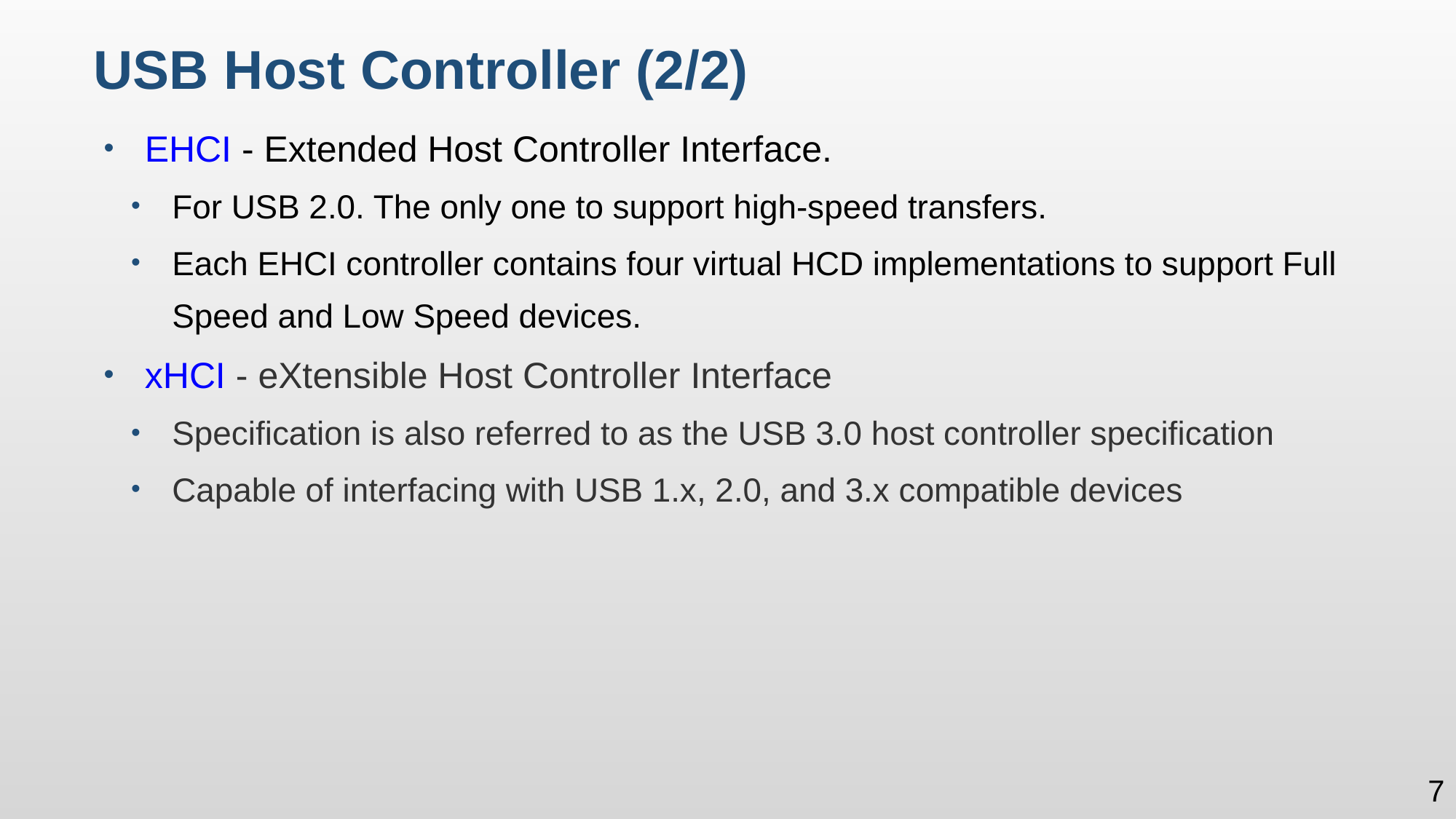

USB Host Controller (2/2)
EHCI - Extended Host Controller Interface.
For USB 2.0. The only one to support high-speed transfers.
Each EHCI controller contains four virtual HCD implementations to support Full Speed and Low Speed devices.
xHCI - eXtensible Host Controller Interface
Specification is also referred to as the USB 3.0 host controller specification
Capable of interfacing with USB 1.x, 2.0, and 3.x compatible devices
7